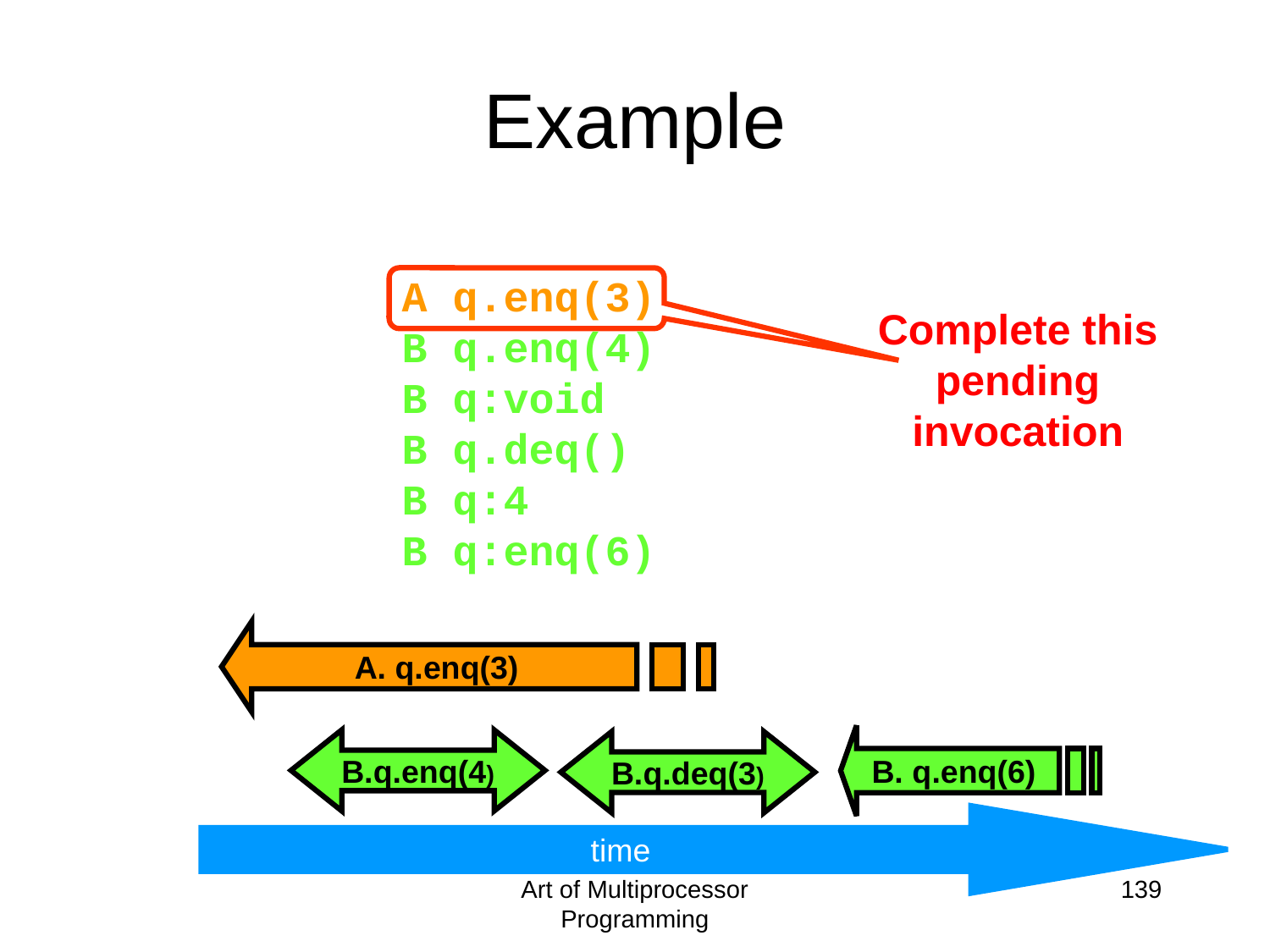

Example
A q.enq(3)
B q.enq(4)
B q:void
B q.deq()
B q:4
B q:enq(6)

Complete this pending
invocation
A. q.enq(3)
B. q.enq(6)
B.q.enq(4)
B.q.deq(3)

time
Art of Multiprocessor Programming
139